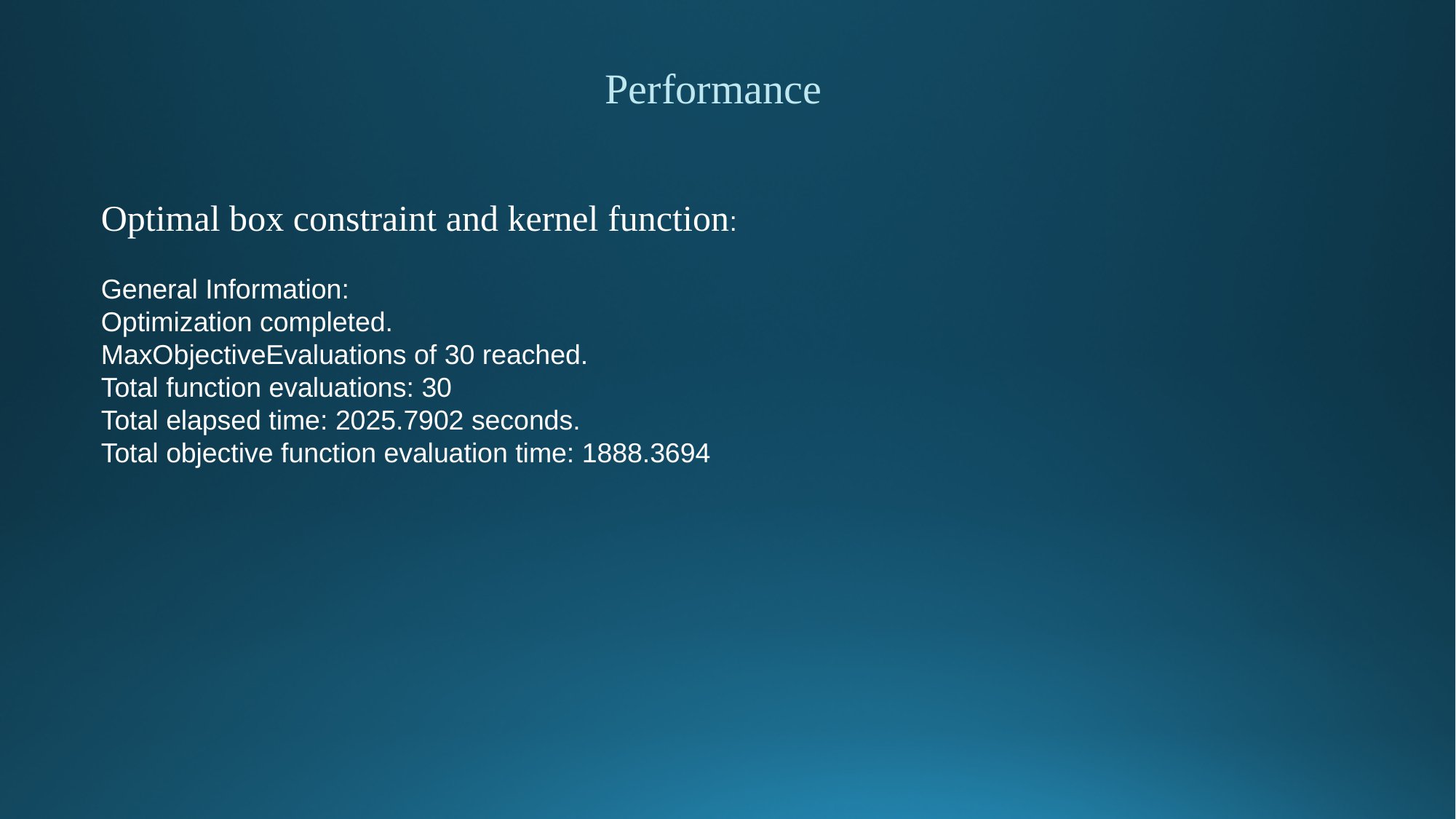

Performance
Optimal box constraint and kernel function:

General Information:
Optimization completed.
MaxObjectiveEvaluations of 30 reached.
Total function evaluations: 30
Total elapsed time: 2025.7902 seconds.
Total objective function evaluation time: 1888.3694